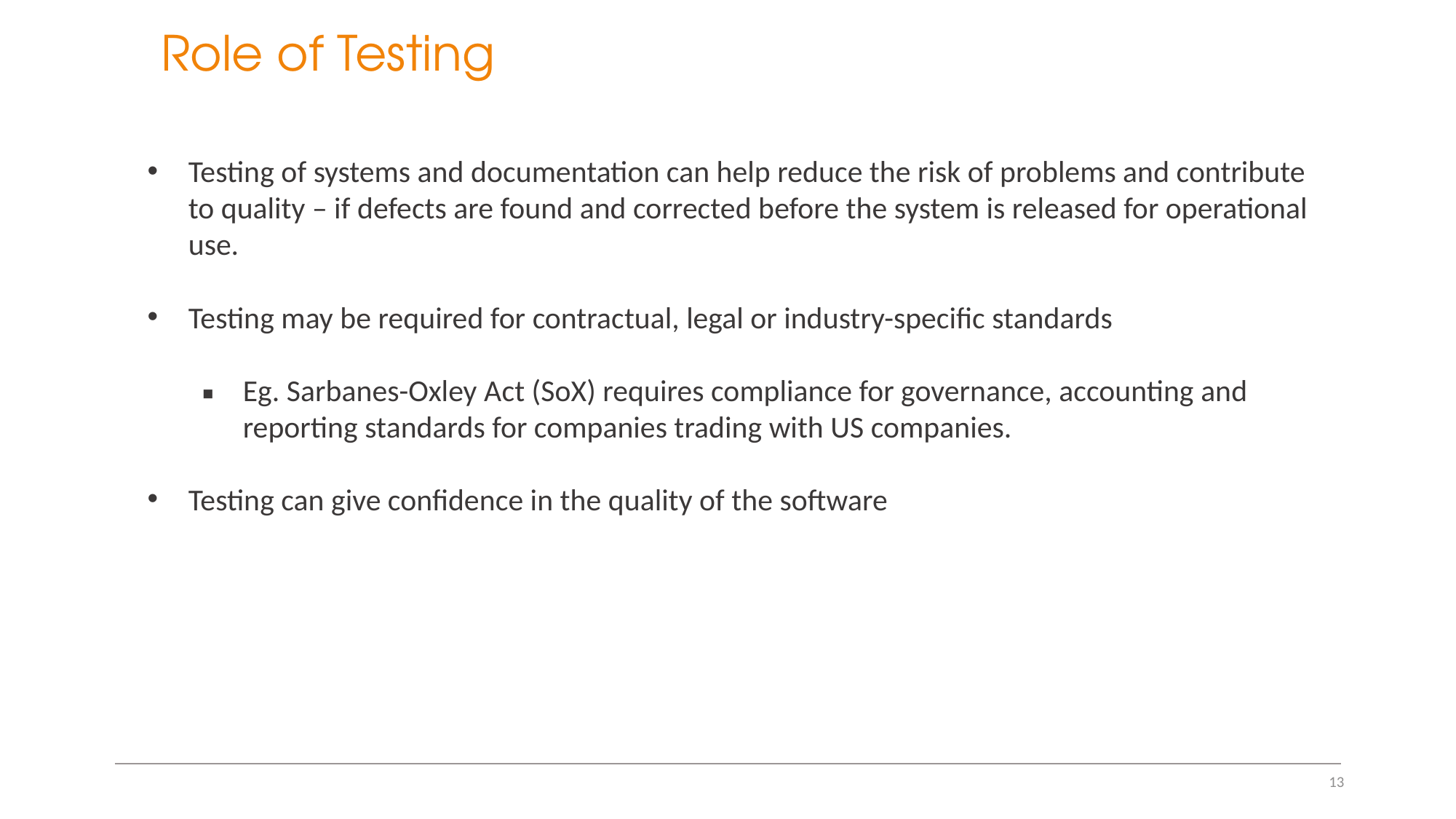

# Role of Testing

Testing of systems and documentation can help reduce the risk of problems and contribute to quality – if defects are found and corrected before the system is released for operational use.

Testing may be required for contractual, legal or industry-specific standards

Eg. Sarbanes-Oxley Act (SoX) requires compliance for governance, accounting and reporting standards for companies trading with US companies.
Testing can give confidence in the quality of the software

13